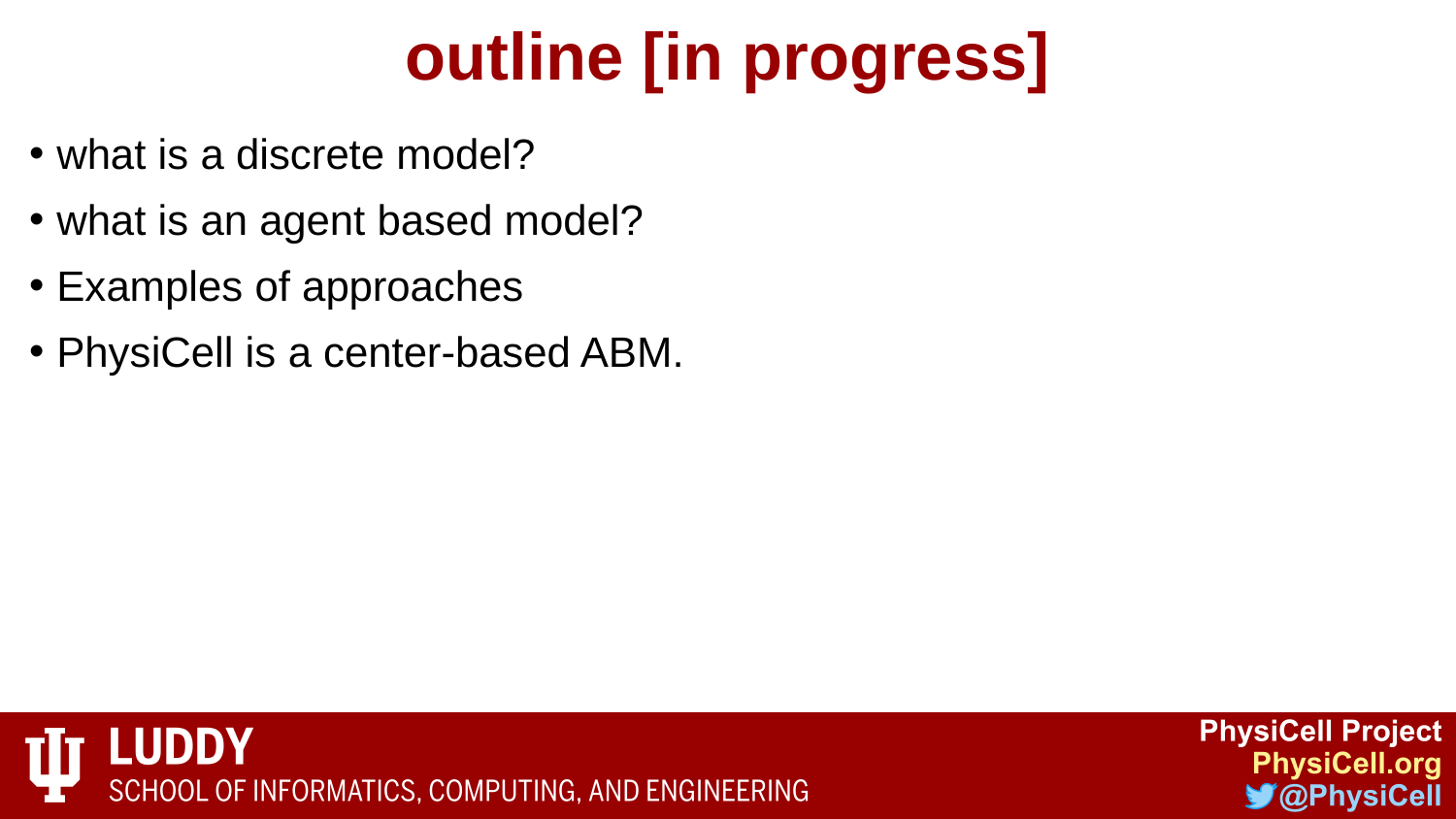

# outline [in progress]
what is a discrete model?
what is an agent based model?
Examples of approaches
PhysiCell is a center-based ABM.